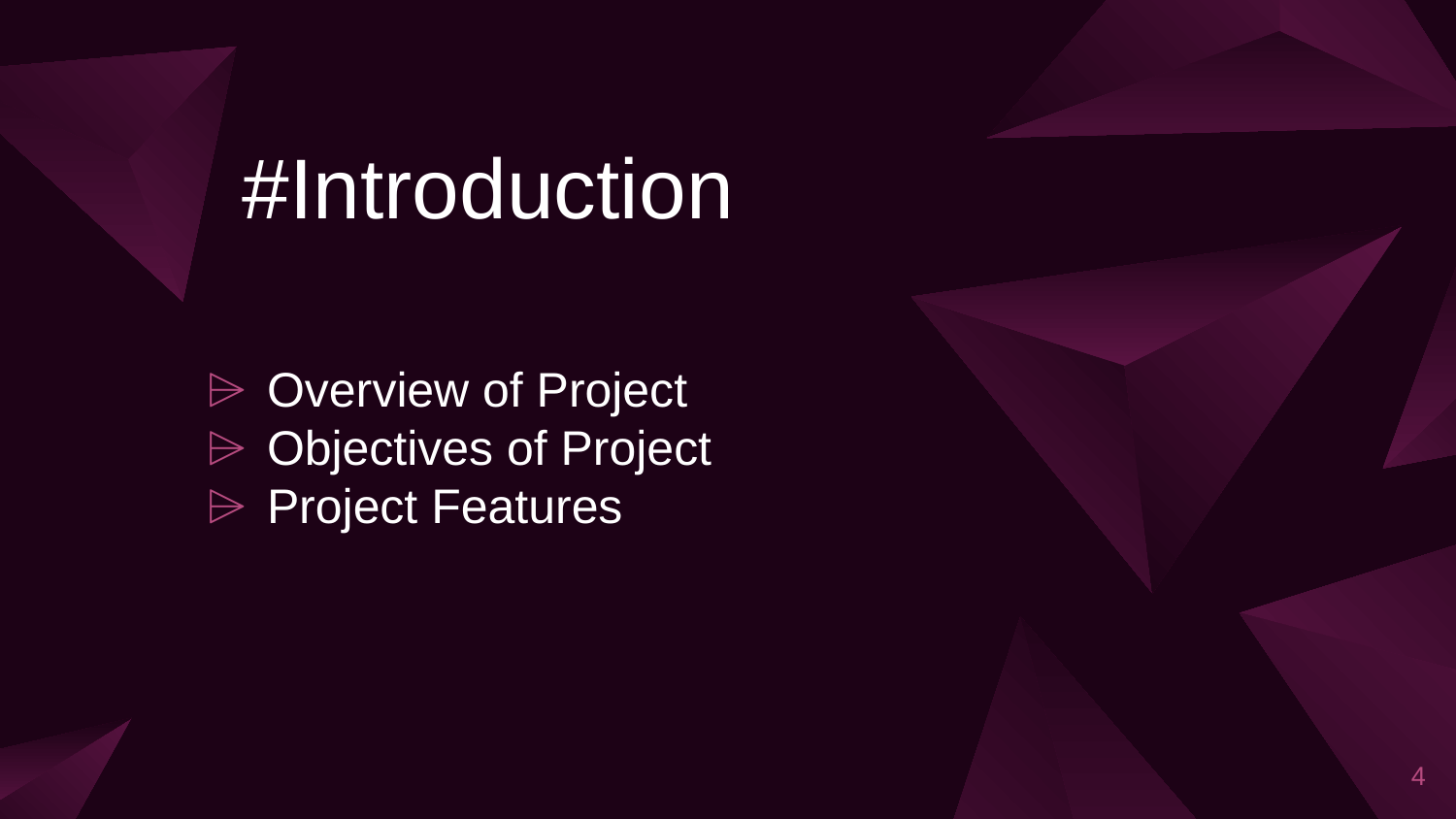

# #Introduction

Overview of Project
Objectives of Project
Project Features

4